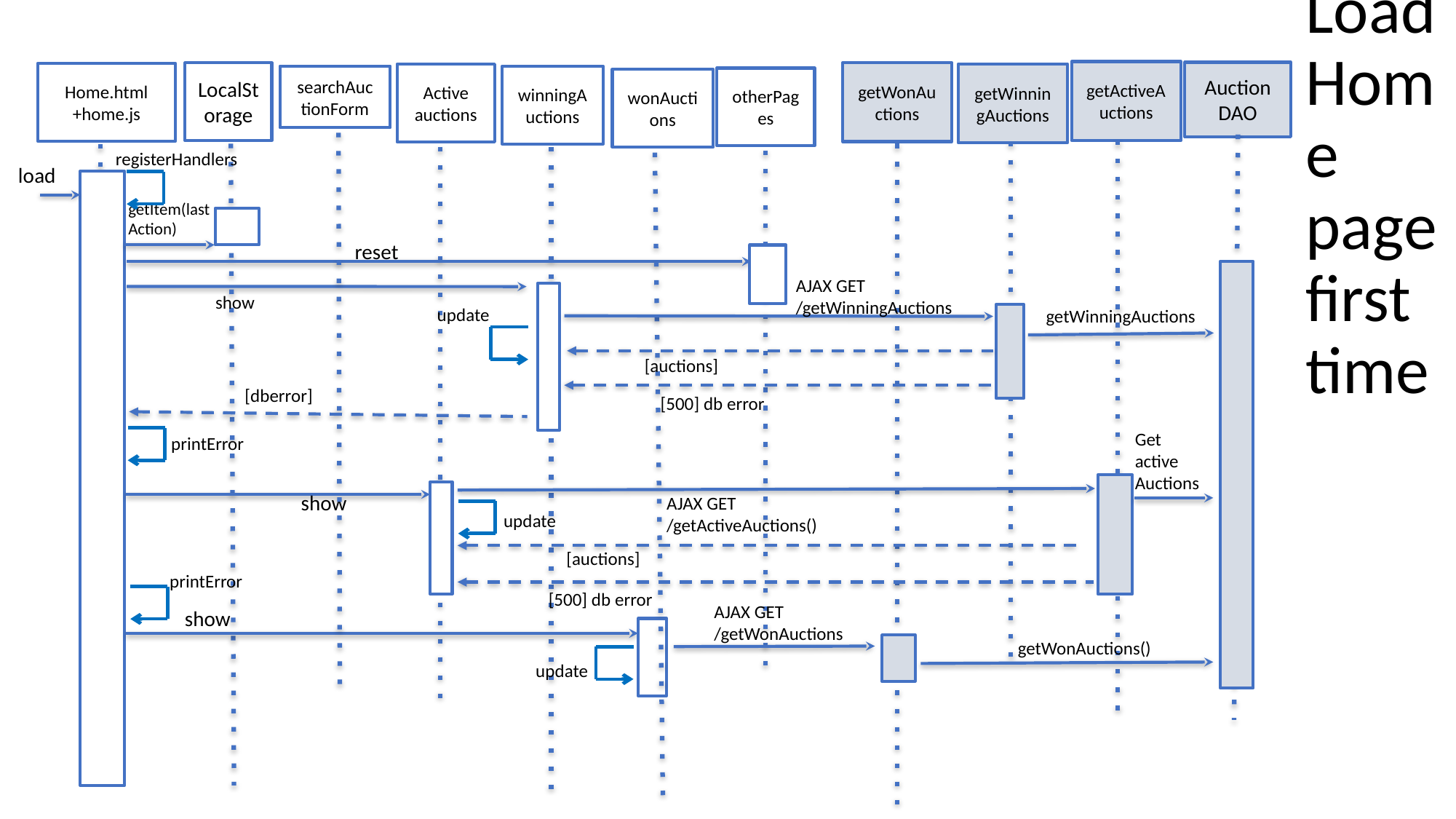

getActiveAuctions
Auction
DAO
getWonAuctions
LocalStorage
Home.html +home.js
getWinningAuctions
Active auctions
searchAuctionForm
winningAuctions
otherPages
wonAuctions
# Load Home page first time
registerHandlers
load

getItem(lastAction)

reset

AJAX GET
/getWinningAuctions

show
update
getWinningAuctions

[auctions]
[dberror]
[500] db error

Get
active
Auctions
printError

show
AJAX GET
/getActiveAuctions()
update
[auctions]
printError
[500] db error
AJAX GET
/getWonAuctions
show

getWonAuctions()

update